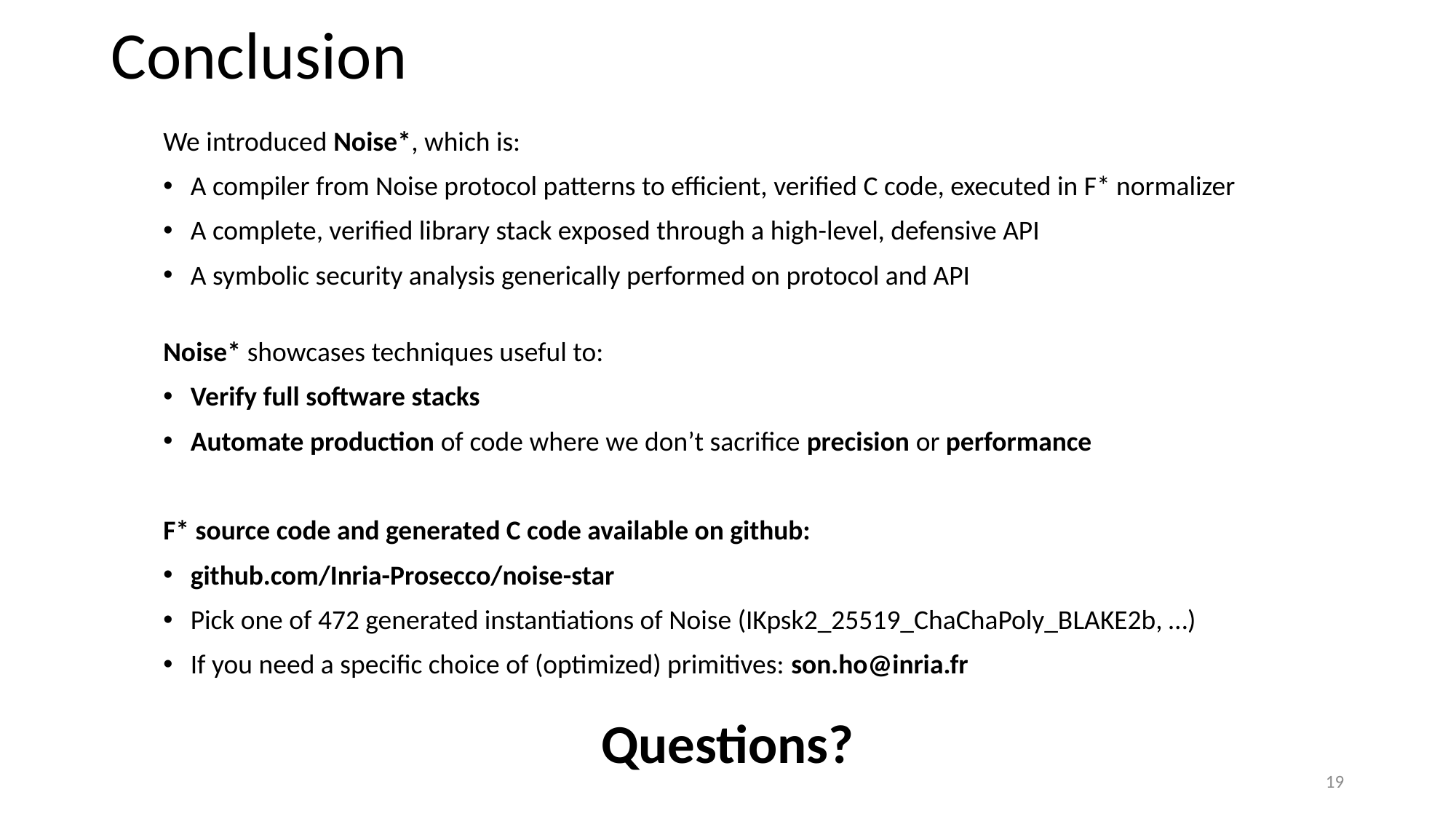

# Conclusion
We introduced Noise*, which is:
A compiler from Noise protocol patterns to efficient, verified C code, executed in F* normalizer
A complete, verified library stack exposed through a high-level, defensive API
A symbolic security analysis generically performed on protocol and API

Noise* showcases techniques useful to:
Verify full software stacks
Automate production of code where we don’t sacrifice precision or performance

F* source code and generated C code available on github:
github.com/Inria-Prosecco/noise-star
Pick one of 472 generated instantiations of Noise (IKpsk2_25519_ChaChaPoly_BLAKE2b, …)
If you need a specific choice of (optimized) primitives: son.ho@inria.fr

Questions?
19